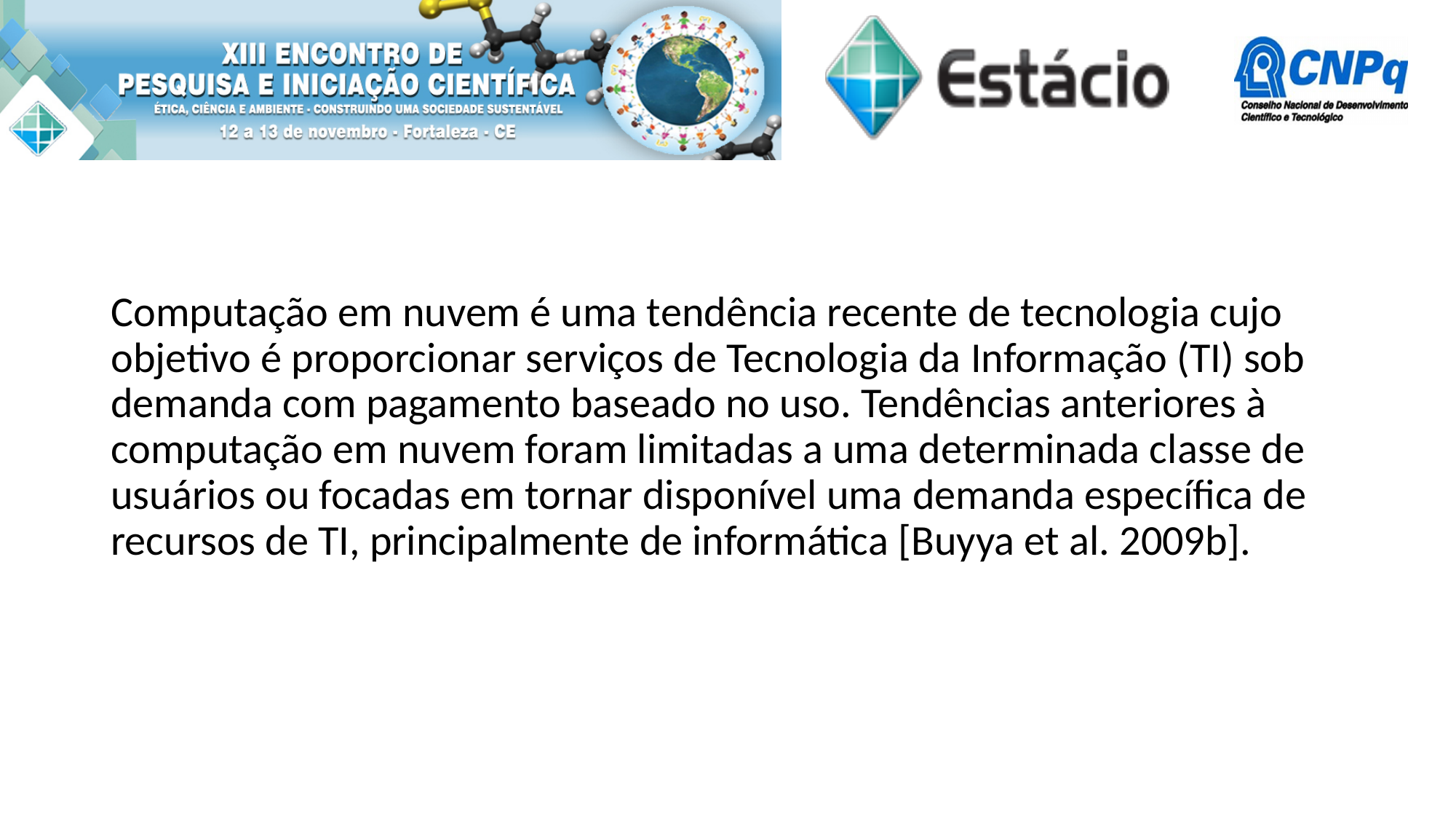

#

Computação em nuvem é uma tendência recente de tecnologia cujo objetivo é proporcionar serviços de Tecnologia da Informação (TI) sob demanda com pagamento baseado no uso. Tendências anteriores à computação em nuvem foram limitadas a uma determinada classe de usuários ou focadas em tornar disponível uma demanda específica de recursos de TI, principalmente de informática [Buyya et al. 2009b].